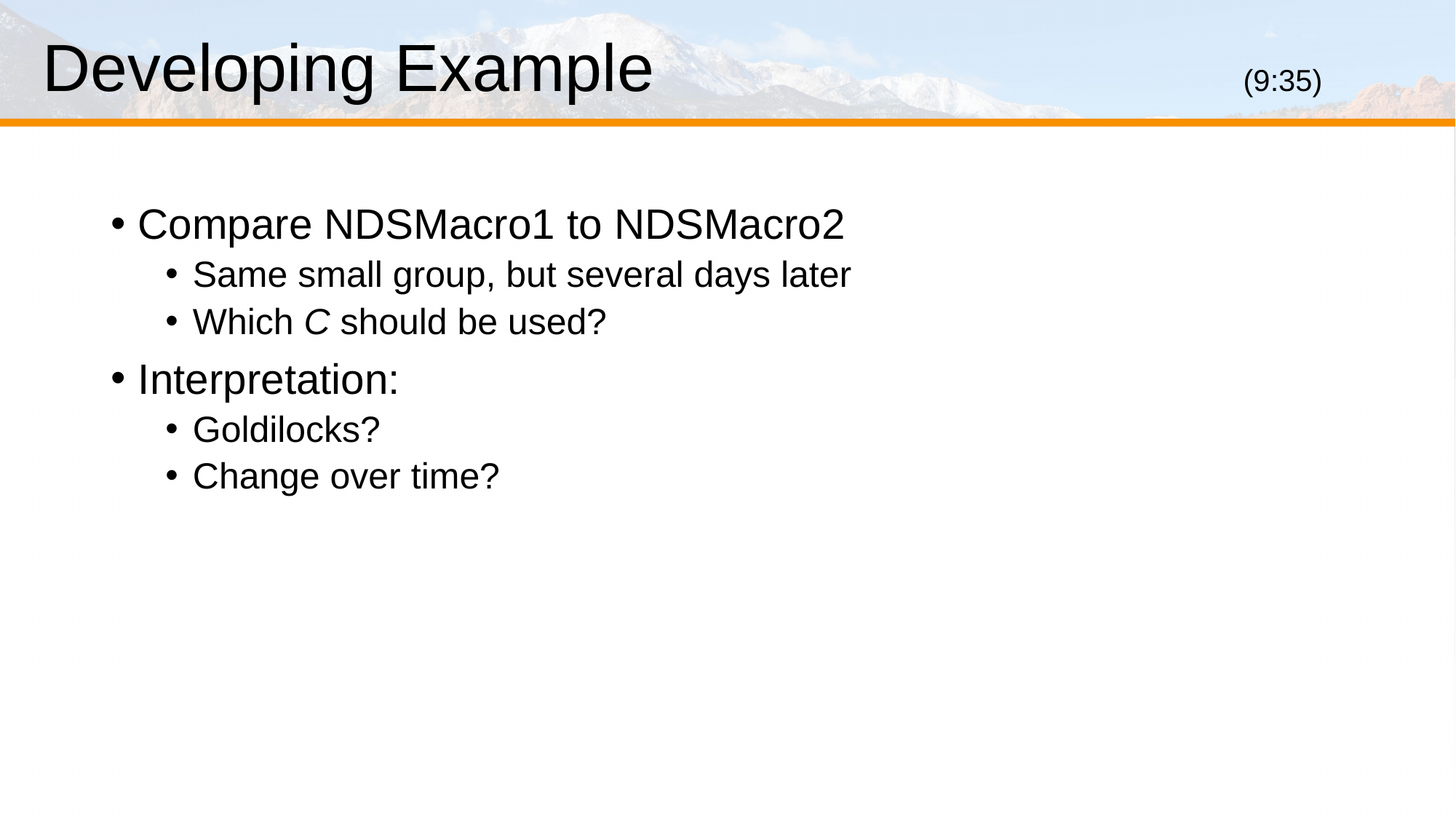

# Developing Example						(9:35)
Compare NDSMacro1 to NDSMacro2
Same small group, but several days later
Which C should be used?
Interpretation:
Goldilocks?
Change over time?